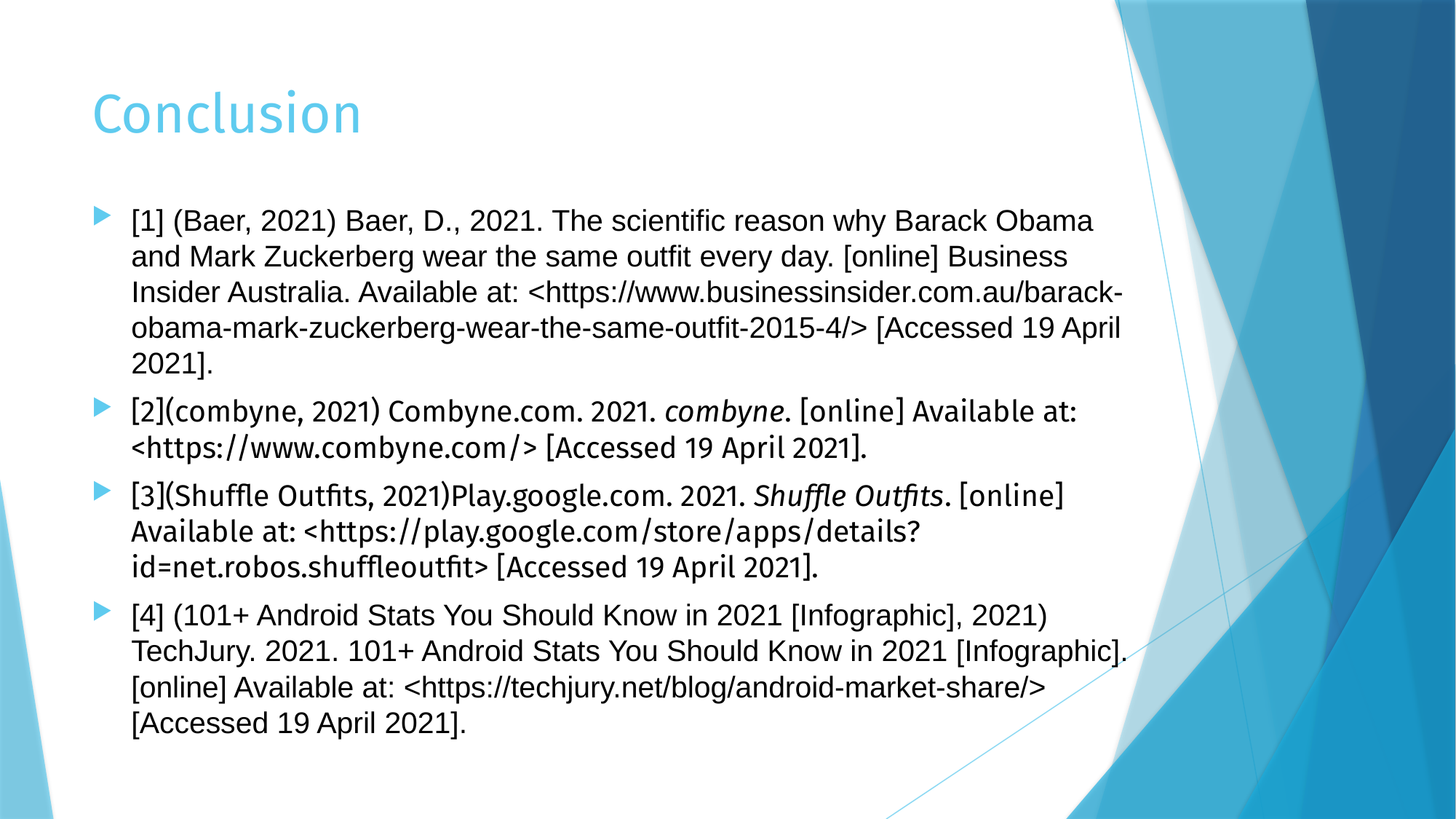

# Conclusion
[1] (Baer, 2021) Baer, D., 2021. The scientific reason why Barack Obama and Mark Zuckerberg wear the same outfit every day. [online] Business Insider Australia. Available at: <https://www.businessinsider.com.au/barack-obama-mark-zuckerberg-wear-the-same-outfit-2015-4/> [Accessed 19 April 2021].
[2](combyne, 2021) Combyne.com. 2021. combyne. [online] Available at: <https://www.combyne.com/> [Accessed 19 April 2021].
[3](Shuffle Outfits, 2021)Play.google.com. 2021. Shuffle Outfits. [online] Available at: <https://play.google.com/store/apps/details?id=net.robos.shuffleoutfit> [Accessed 19 April 2021].
[4] (101+ Android Stats You Should Know in 2021 [Infographic], 2021) TechJury. 2021. 101+ Android Stats You Should Know in 2021 [Infographic]. [online] Available at: <https://techjury.net/blog/android-market-share/> [Accessed 19 April 2021].